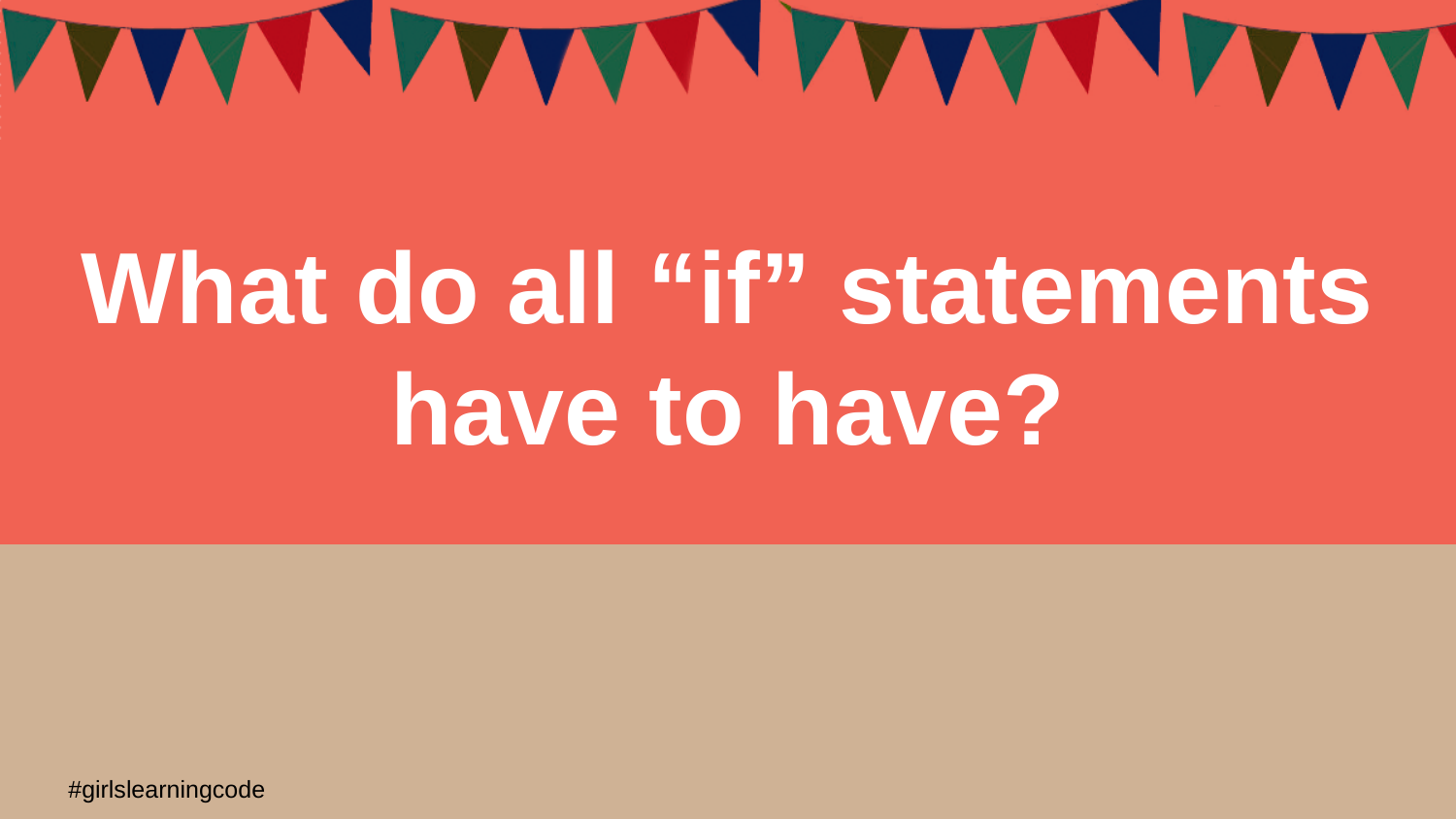

What do all “if” statements have to have?